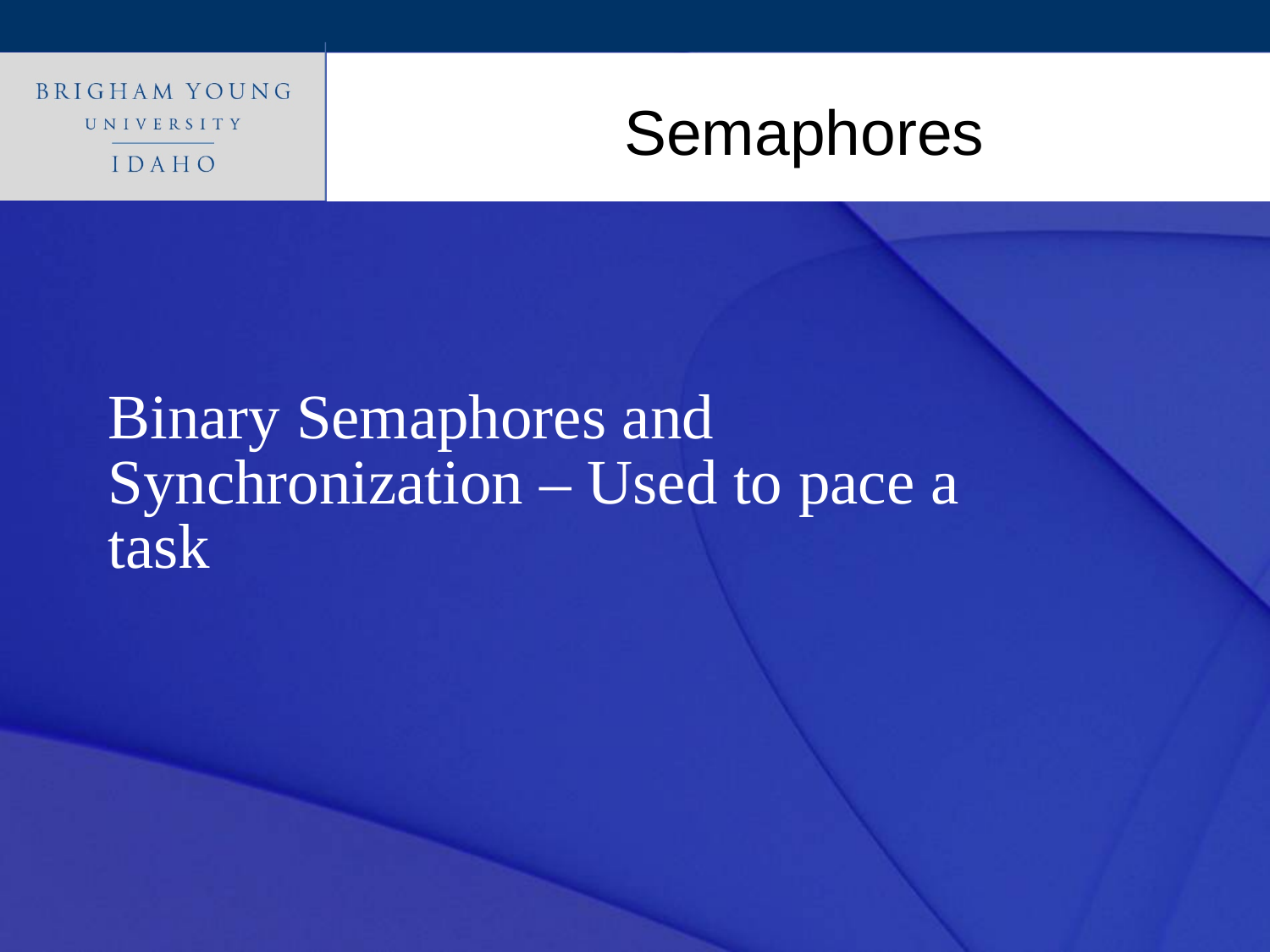

# Semaphores
Binary Semaphores and Synchronization – Used to pace a task